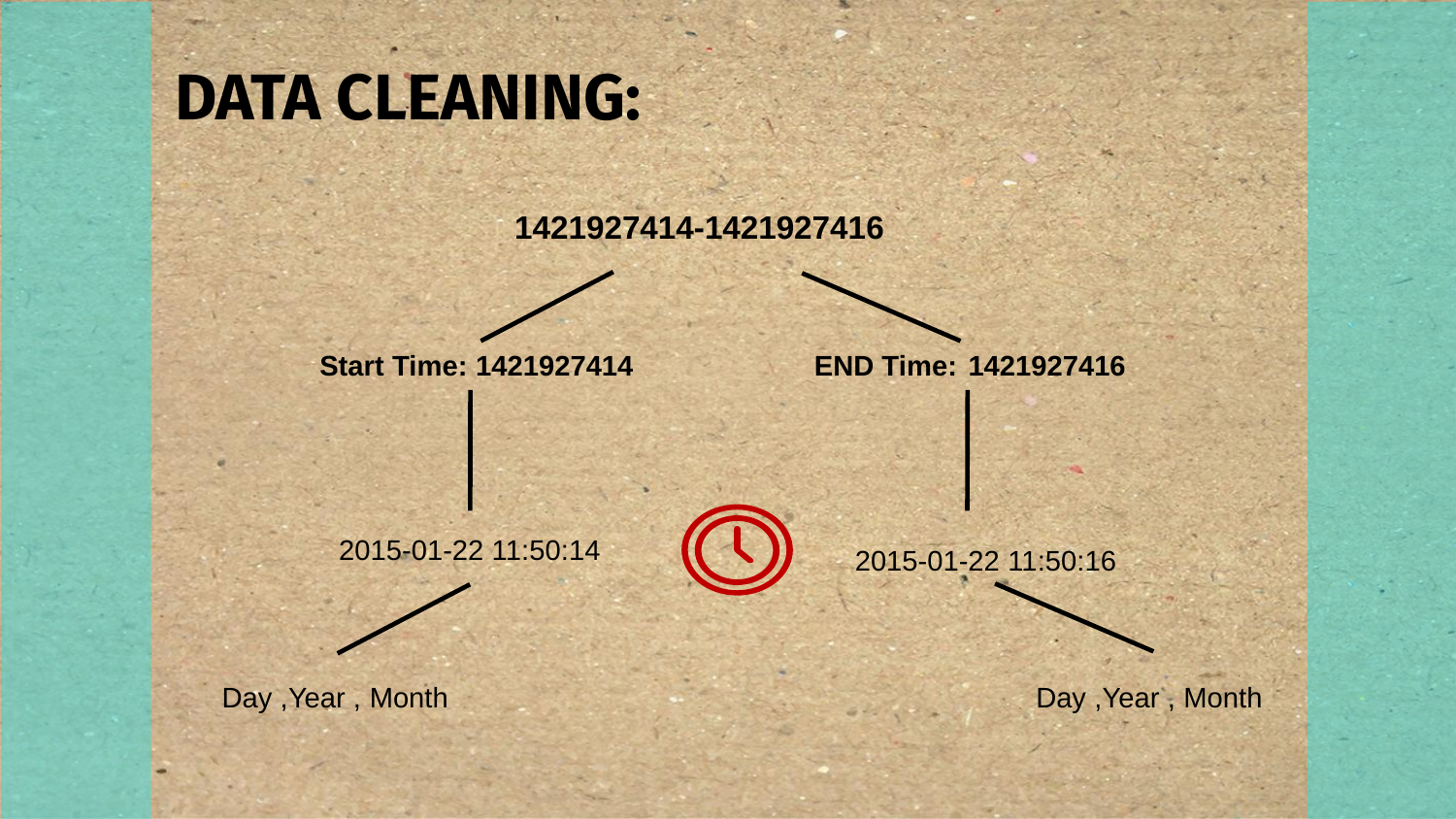

# DATA CLEANING:
1421927414-1421927416
Start Time:
1421927414
END Time:
1421927416

2015-01-22 11:50:14
2015-01-22 11:50:16
Day ,Year , Month
Day ,Year , Month